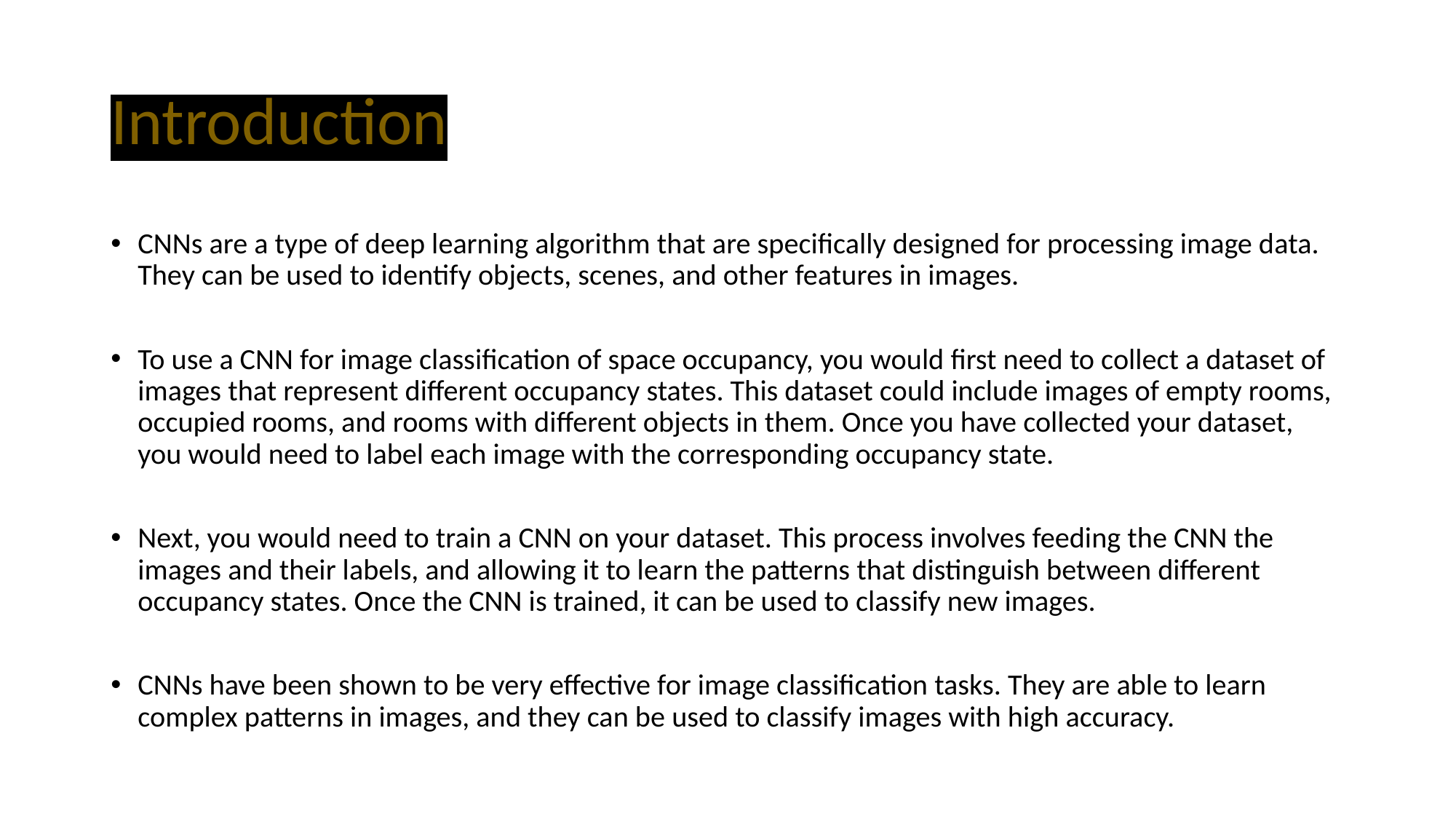

# Introduction
CNNs are a type of deep learning algorithm that are specifically designed for processing image data. They can be used to identify objects, scenes, and other features in images.

To use a CNN for image classification of space occupancy, you would first need to collect a dataset of images that represent different occupancy states. This dataset could include images of empty rooms, occupied rooms, and rooms with different objects in them. Once you have collected your dataset, you would need to label each image with the corresponding occupancy state.

Next, you would need to train a CNN on your dataset. This process involves feeding the CNN the images and their labels, and allowing it to learn the patterns that distinguish between different occupancy states. Once the CNN is trained, it can be used to classify new images.

CNNs have been shown to be very effective for image classification tasks. They are able to learn complex patterns in images, and they can be used to classify images with high accuracy.